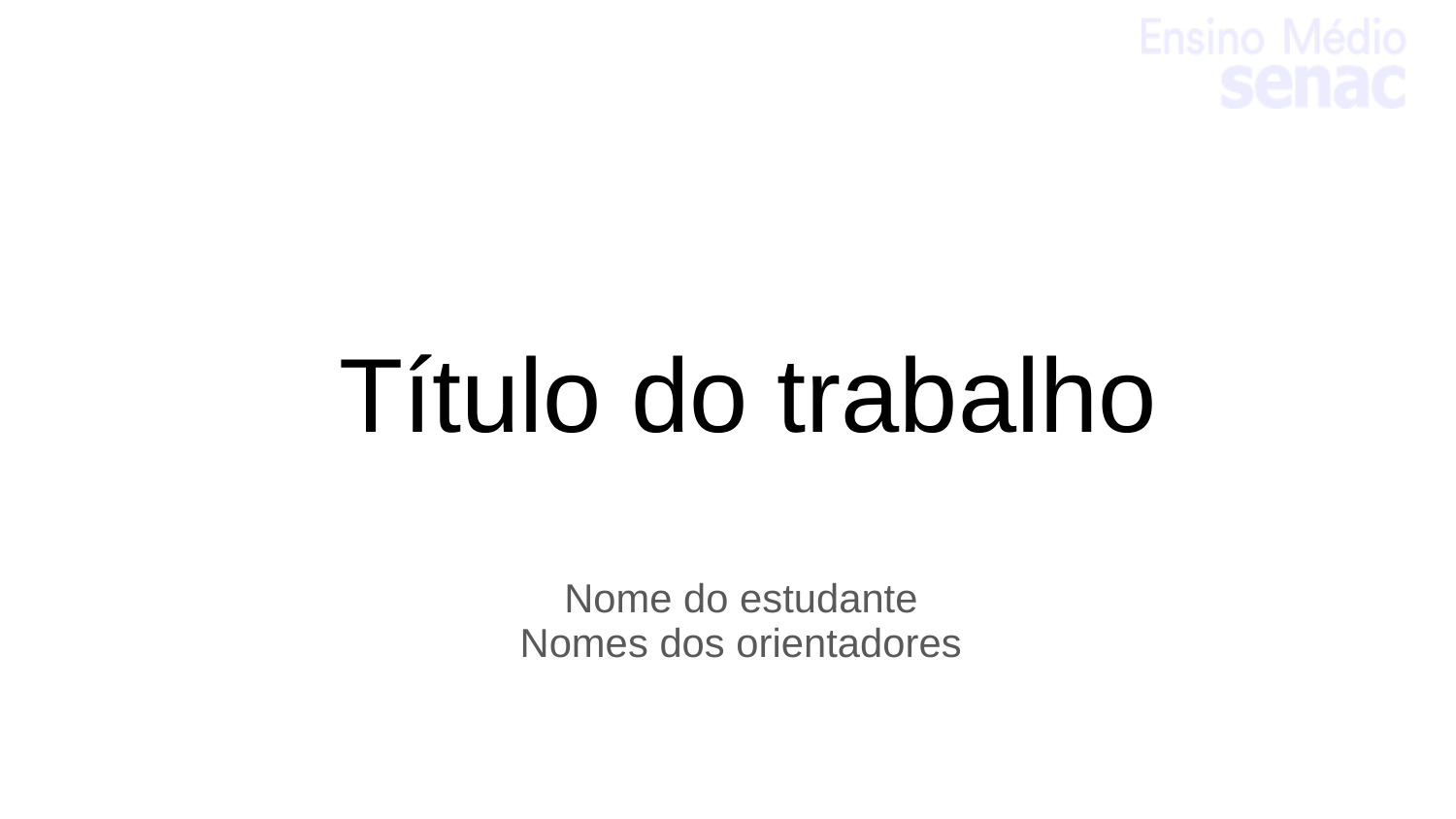

# Título do trabalho
Nome do estudante
Nomes dos orientadores